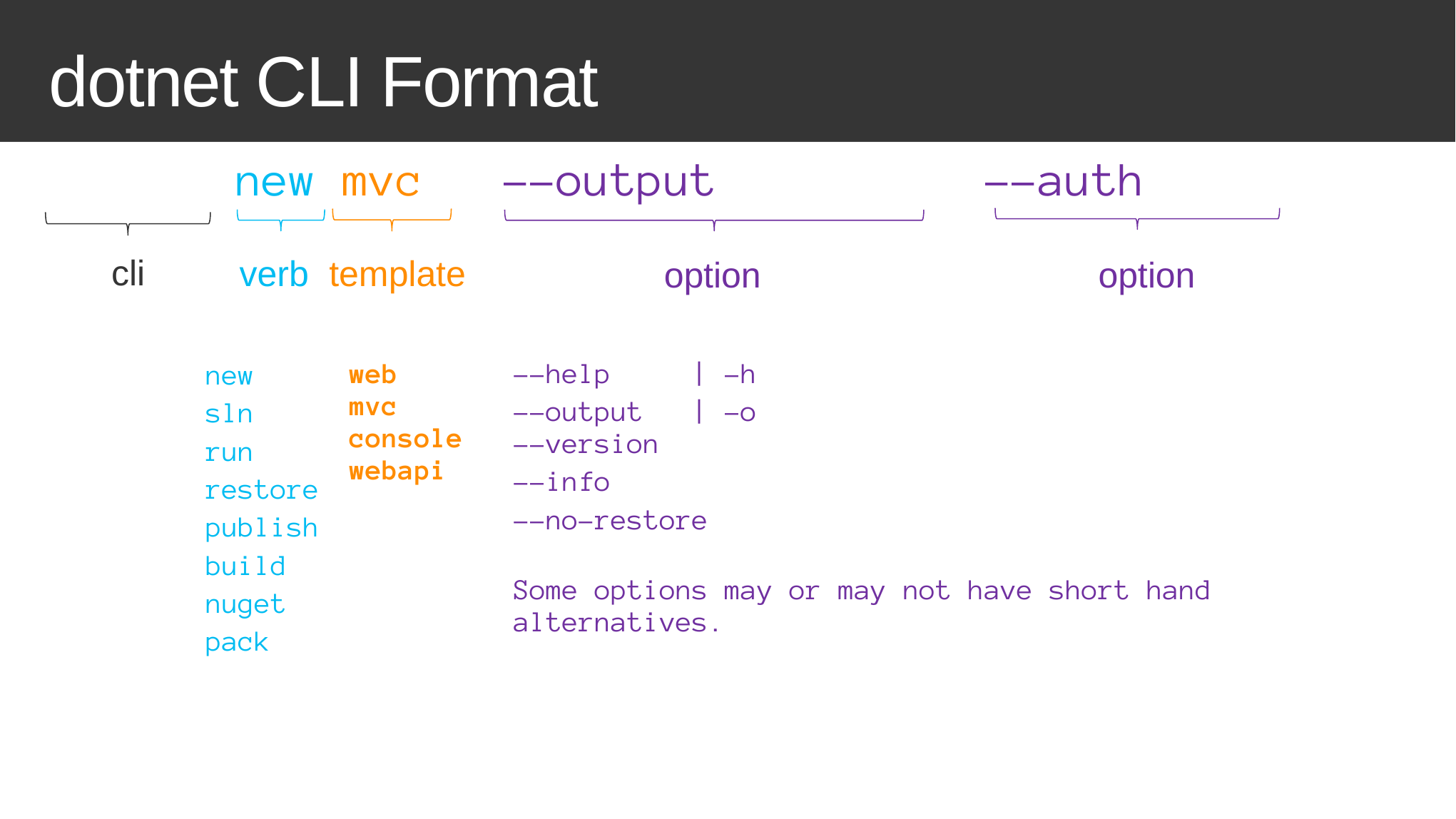

# dotnet CLI Format

dotnet new mvc   --output myWebApp --auth None

cli
cli
verb
template
option
option
web
mvc
console
webapi
--help     | -h
--output   | -o
--version
--info
--no-restore
Some options may or may not have short hand alternatives.
new
sln
run
restore
publish
build
nuget
pack